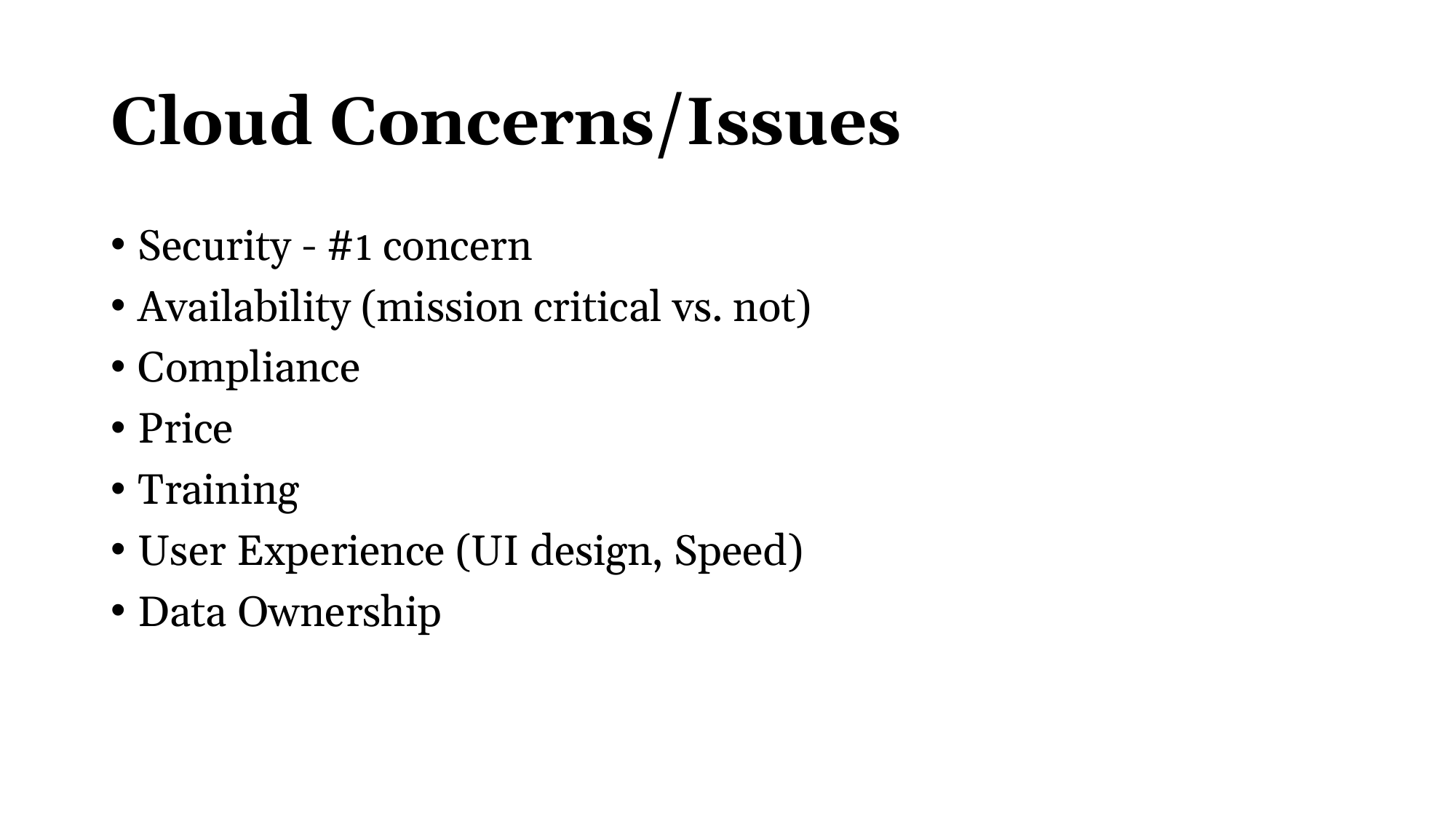

# Cloud Concerns/Issues
Security - #1 concern
Availability (mission critical vs. not)
Compliance
Price
Training
User Experience (UI design, Speed)
Data Ownership